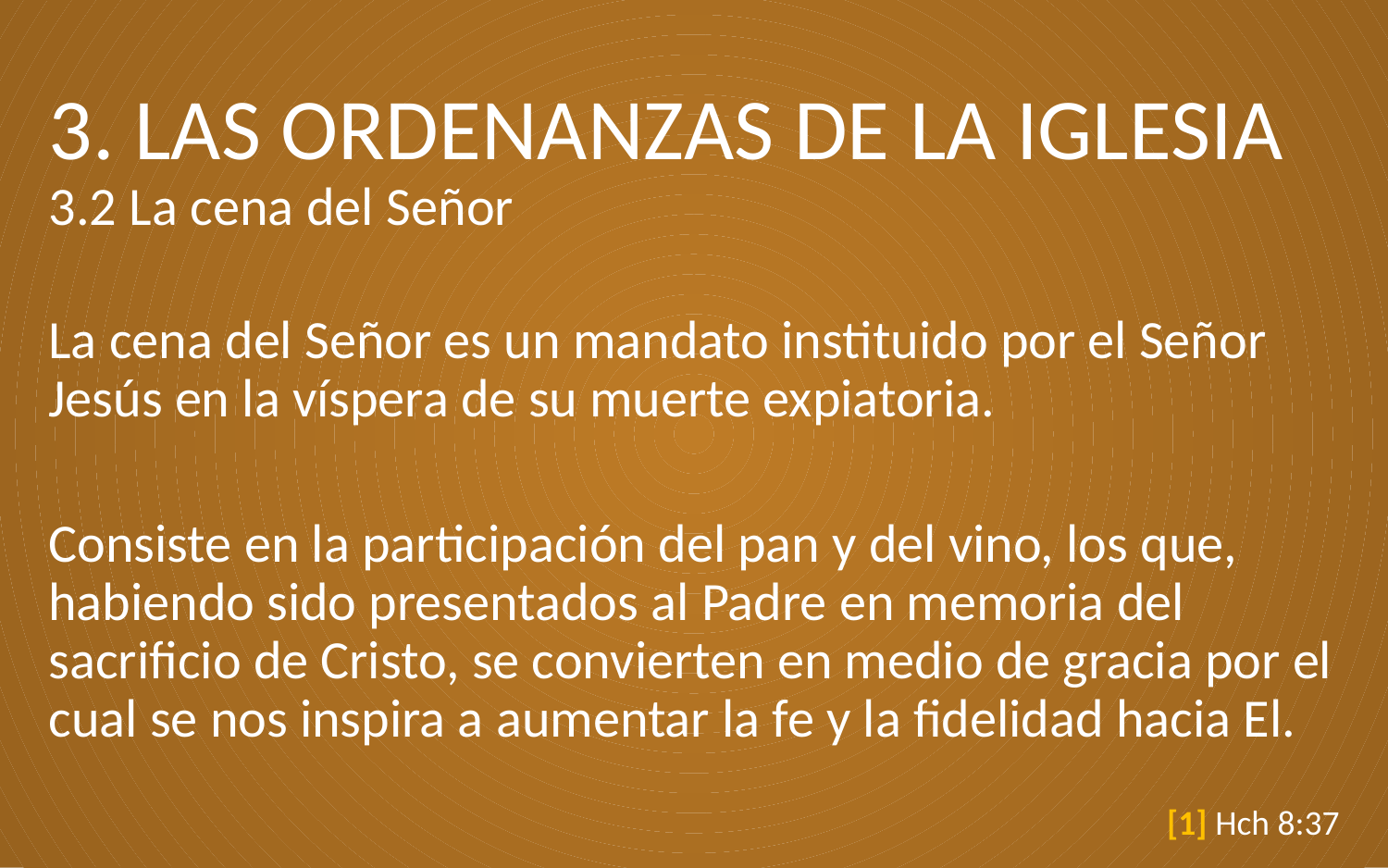

# 3. LAS ORDENANZAS DE LA IGLESIA 3.2 La cena del Señor
La cena del Señor es un mandato instituido por el Señor Jesús en la víspera de su muerte expiatoria.

Consiste en la participación del pan y del vino, los que, habiendo sido presentados al Padre en memoria del sacrificio de Cristo, se convierten en medio de gracia por el cual se nos inspira a aumentar la fe y la fidelidad hacia El.
[1] Hch 8:37